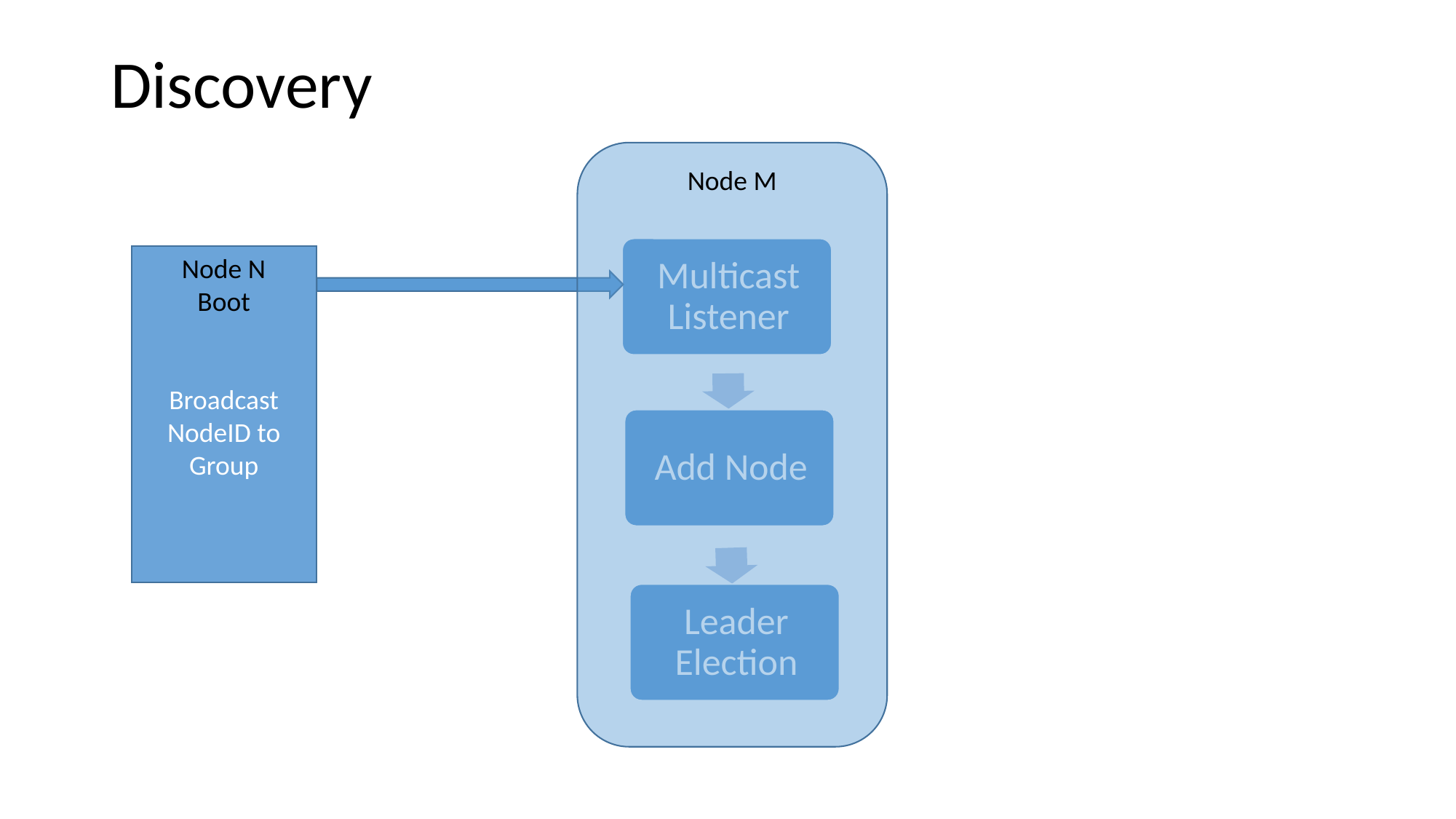

# Discovery
Multicast Listener

Add Node

Leader Election
Node M
Node N
Boot

Broadcast NodeID to Group